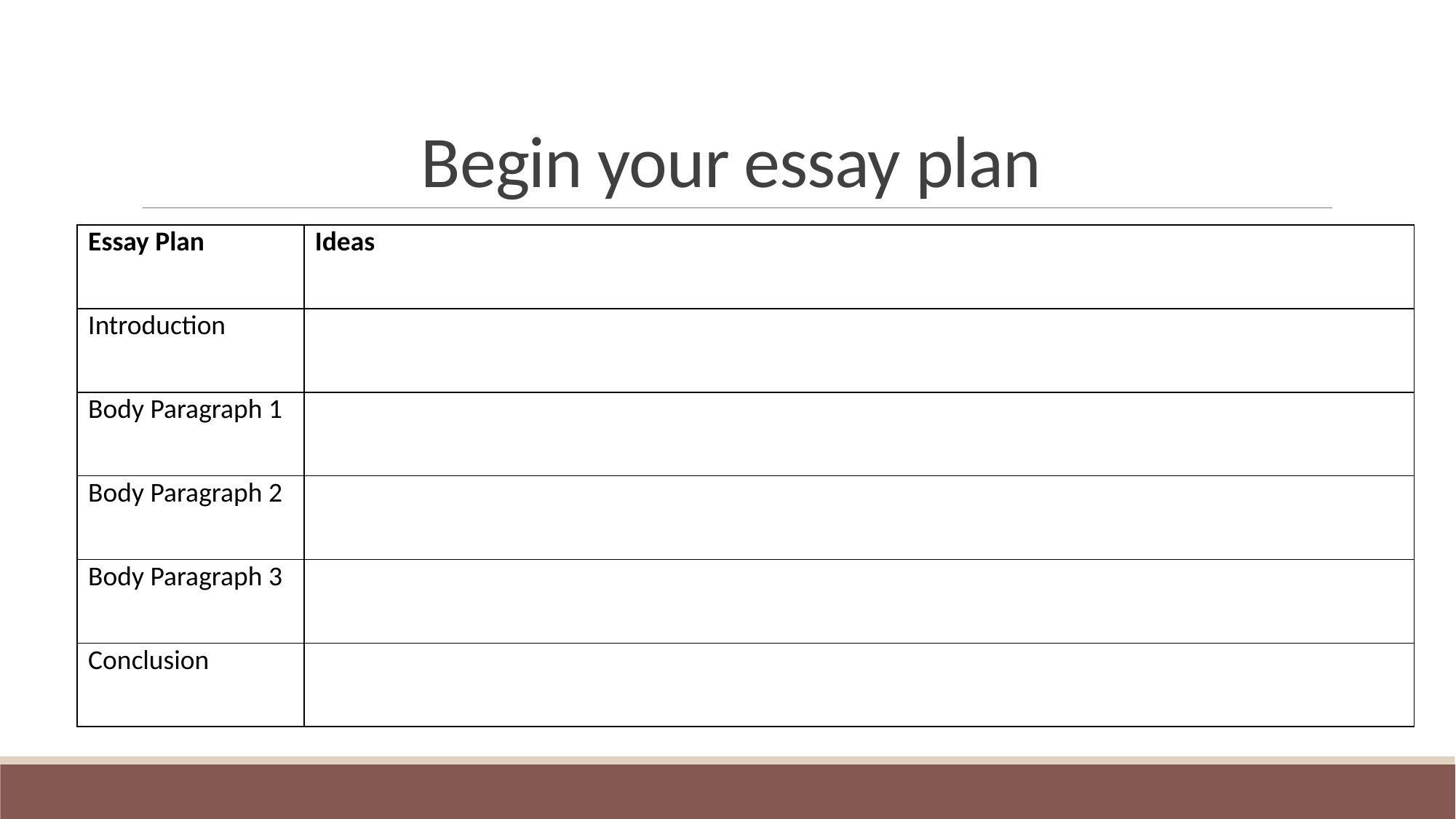

# Begin your essay plan
| Essay Plan | Ideas |
| --- | --- |
| Introduction |  |
| Body Paragraph 1 |  |
| Body Paragraph 2 |  |
| Body Paragraph 3 |  |
| Conclusion |  |